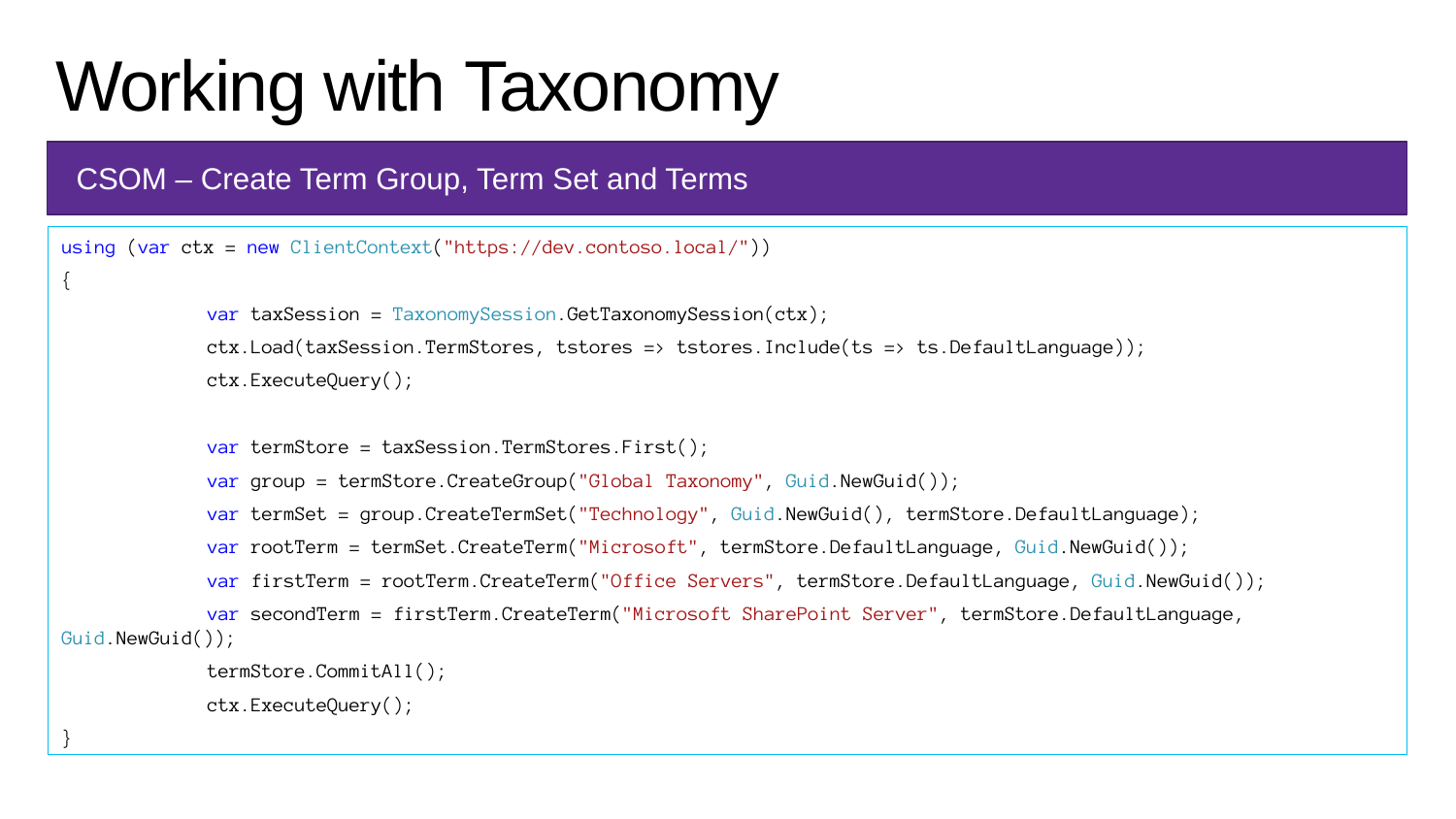

# Working with Taxonomy
CSOM – Create Term Group, Term Set and Terms

using (var ctx = new ClientContext("https://dev.contoso.local/"))
{
	var taxSession = TaxonomySession.GetTaxonomySession(ctx);
	ctx.Load(taxSession.TermStores, tstores => tstores.Include(ts => ts.DefaultLanguage));
	ctx.ExecuteQuery();

	var termStore = taxSession.TermStores.First();
	var group = termStore.CreateGroup("Global Taxonomy", Guid.NewGuid());
	var termSet = group.CreateTermSet("Technology", Guid.NewGuid(), termStore.DefaultLanguage);
	var rootTerm = termSet.CreateTerm("Microsoft", termStore.DefaultLanguage, Guid.NewGuid());
	var firstTerm = rootTerm.CreateTerm("Office Servers", termStore.DefaultLanguage, Guid.NewGuid());
	var secondTerm = firstTerm.CreateTerm("Microsoft SharePoint Server", termStore.DefaultLanguage, Guid.NewGuid());
	termStore.CommitAll();
	ctx.ExecuteQuery();
}